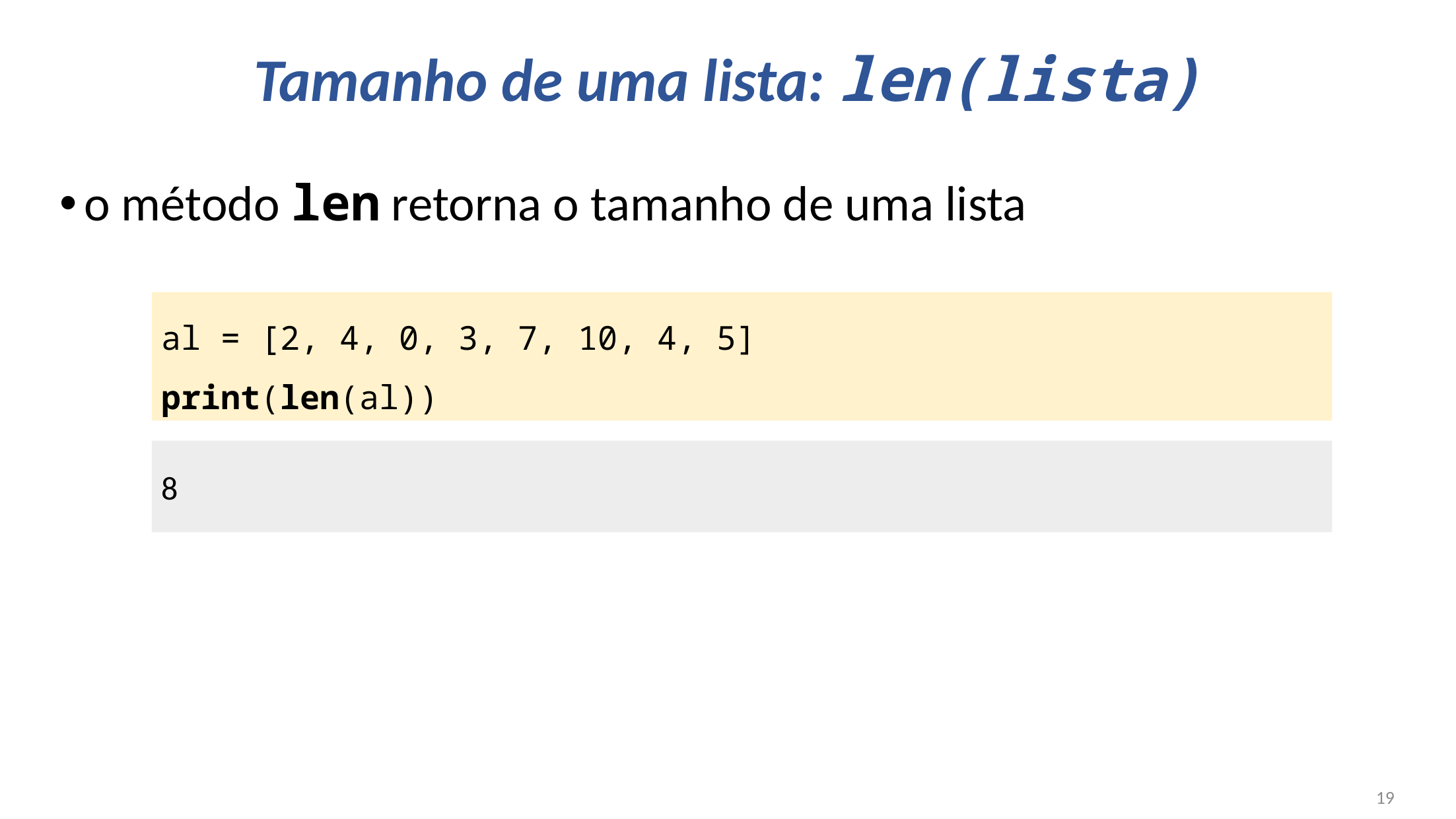

# Tamanho de uma lista: len(lista)
o método len retorna o tamanho de uma lista
al = [2, 4, 0, 3, 7, 10, 4, 5]
print(len(al))
8
19